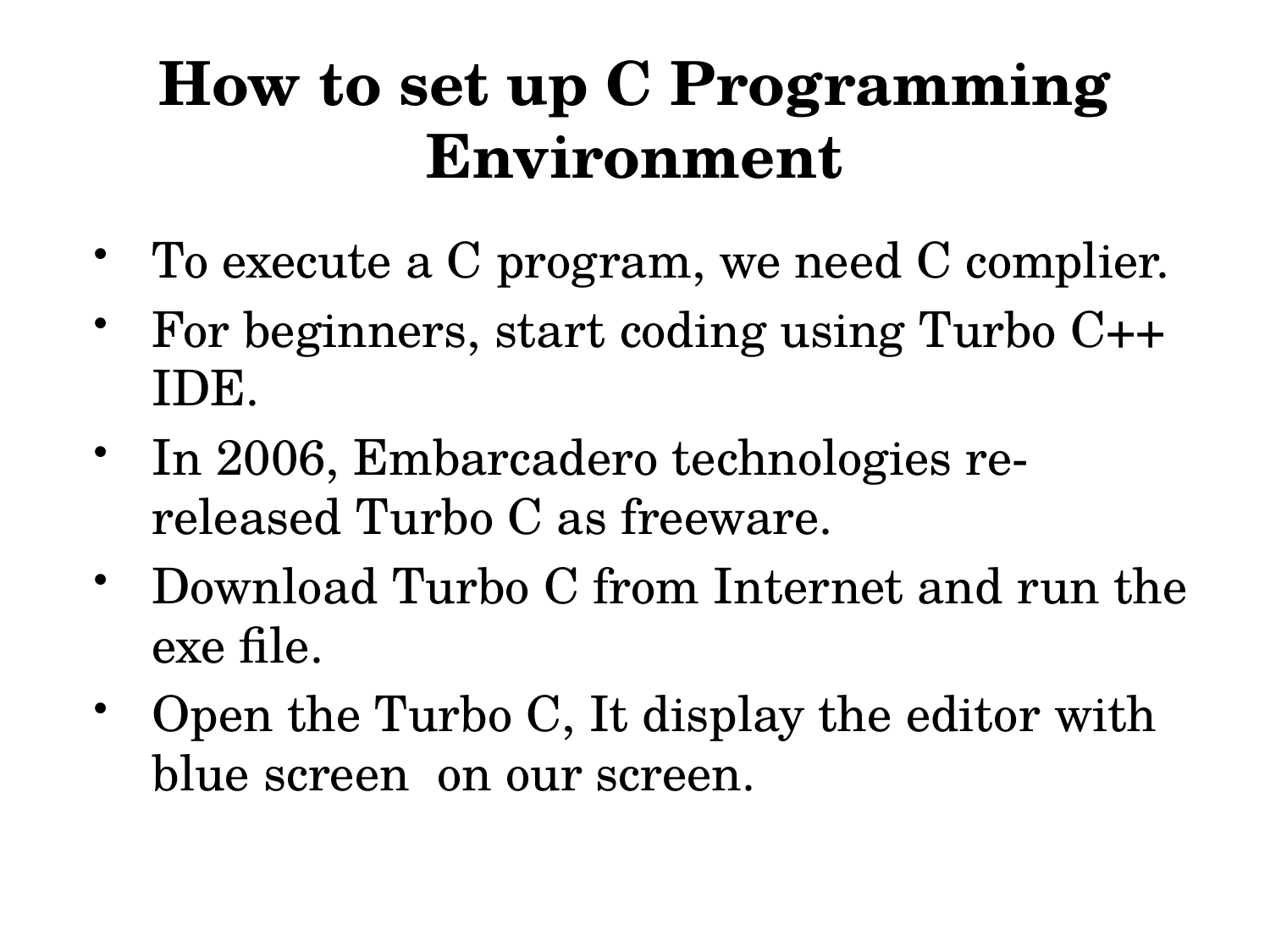

# How to set up C Programming Environment
To execute a C program, we need C complier.
For beginners, start coding using Turbo C++ IDE.
In 2006, Embarcadero technologies re-released Turbo C as freeware.
Download Turbo C from Internet and run the exe file.
Open the Turbo C, It display the editor with blue screen  on our screen.